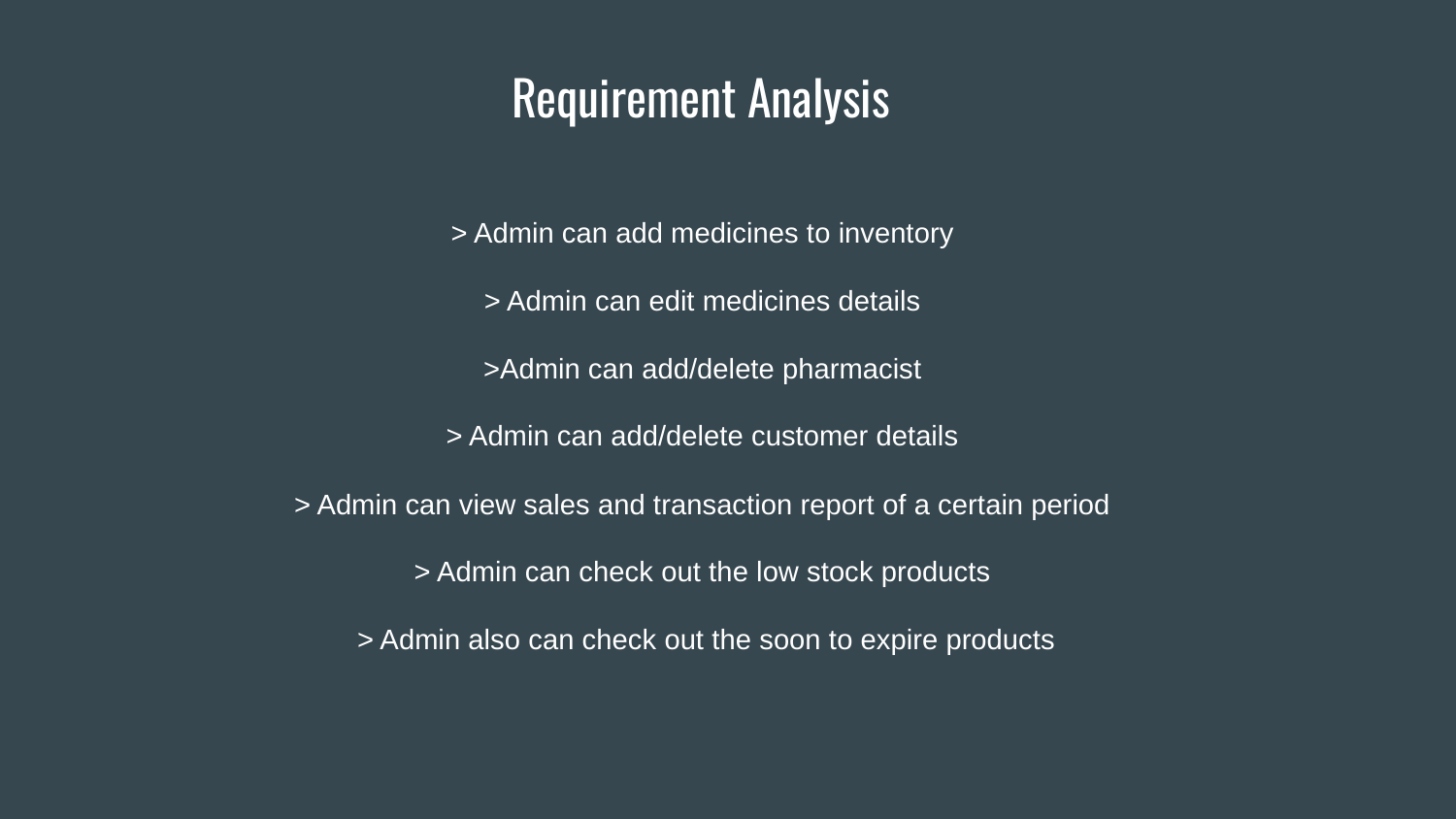

# Requirement Analysis
> Admin can add medicines to inventory

> Admin can edit medicines details

>Admin can add/delete pharmacist

> Admin can add/delete customer details

> Admin can view sales and transaction report of a certain period

> Admin can check out the low stock products

> Admin also can check out the soon to expire products